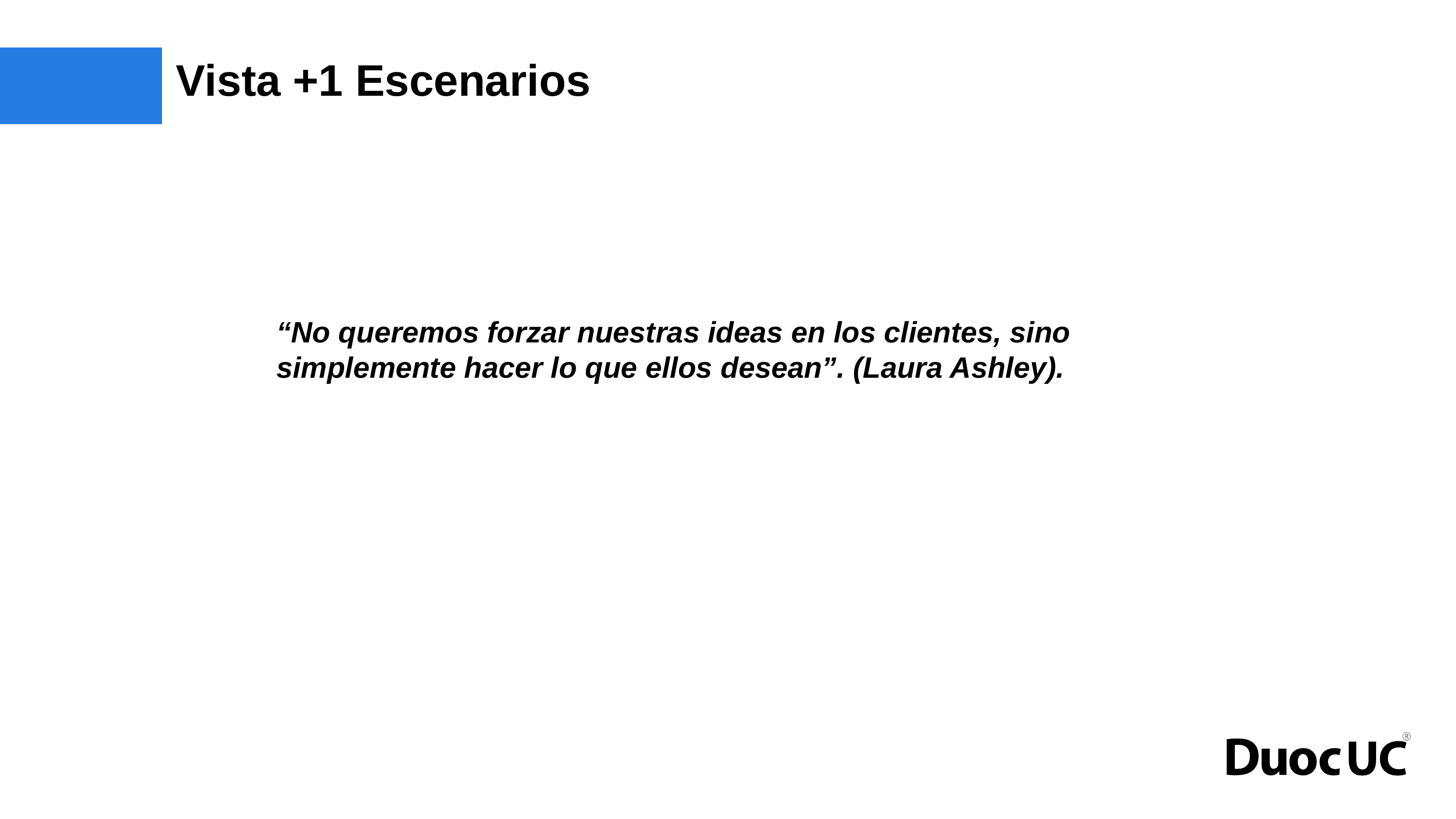

# Vista +1 Escenarios
“No queremos forzar nuestras ideas en los clientes, sino simplemente hacer lo que ellos desean”. (Laura Ashley).